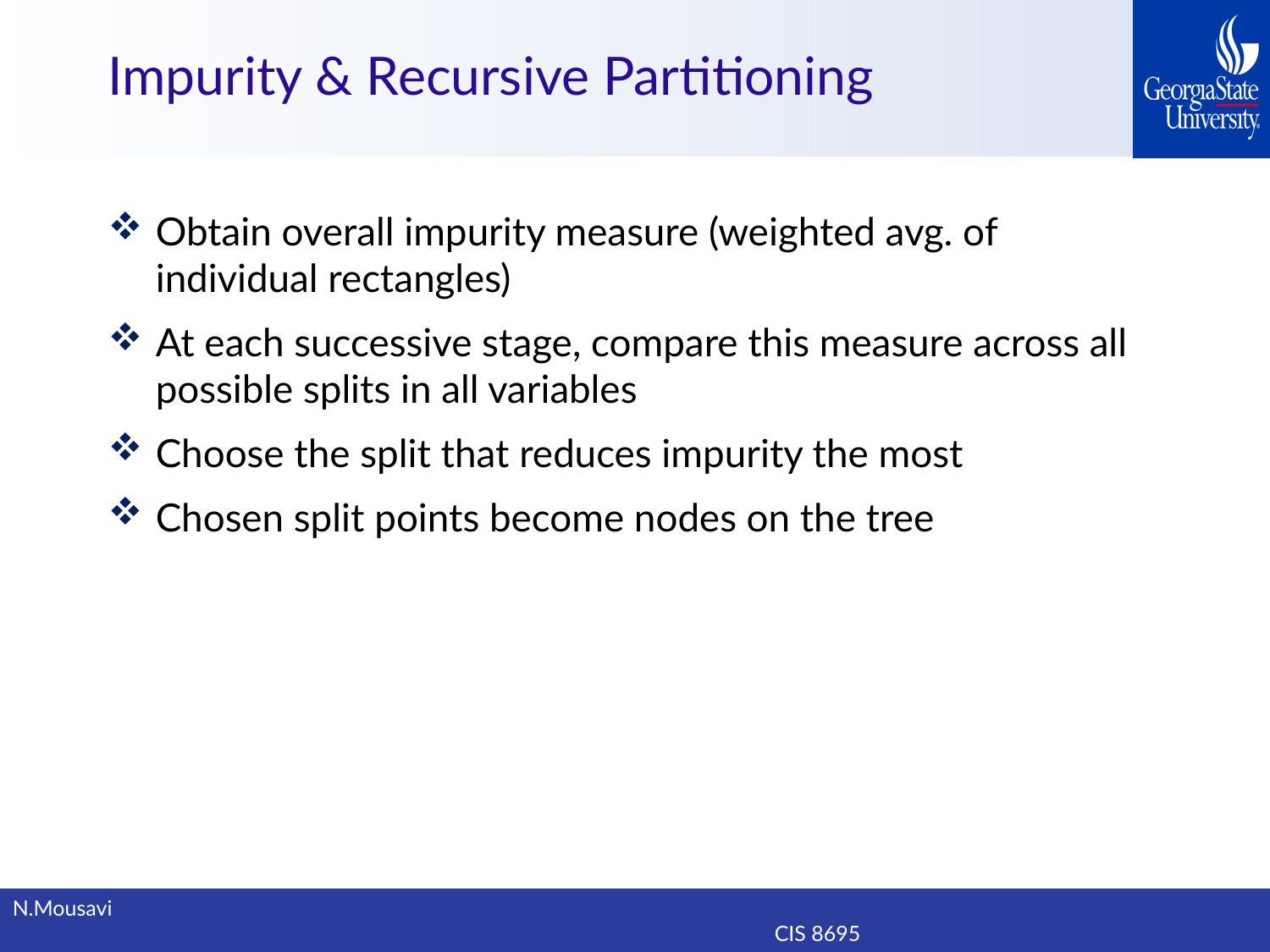

# Impurity & Recursive Partitioning
Obtain overall impurity measure (weighted avg. of individual rectangles)
At each successive stage, compare this measure across all possible splits in all variables
Choose the split that reduces impurity the most
Chosen split points become nodes on the tree